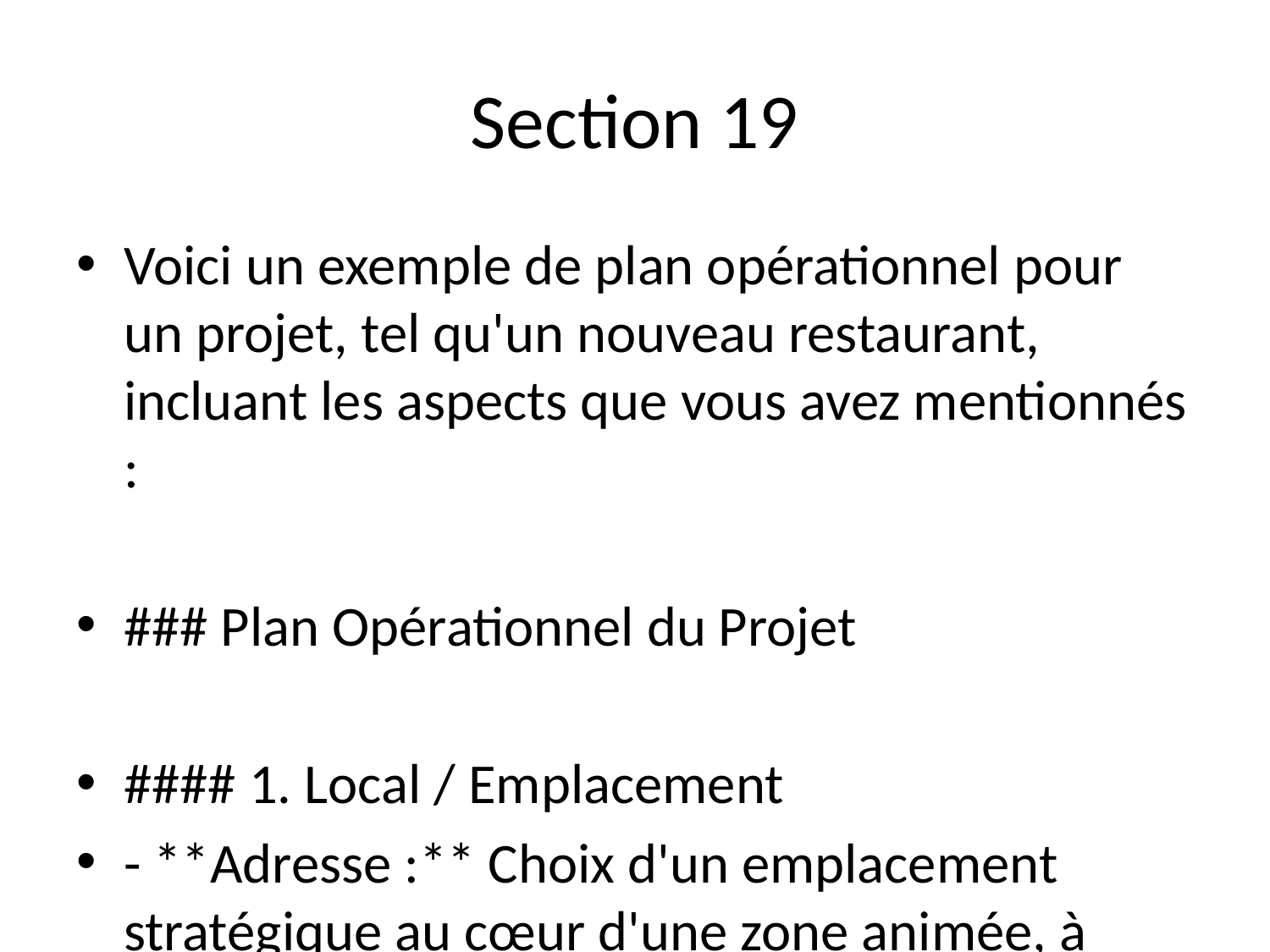

# Section 19
Voici un exemple de plan opérationnel pour un projet, tel qu'un nouveau restaurant, incluant les aspects que vous avez mentionnés :

### Plan Opérationnel du Projet

#### 1. Local / Emplacement
- **Adresse :** Choix d'un emplacement stratégique au cœur d'une zone animée, à proximité d'attractions touristiques et de bureaux pour attirer à la fois les clients locaux et les visiteurs.
- **Superficie :** Environ 150 à 200 m², avec une salle à manger pouvant accueillir 50 à 70 personnes, une cuisine adéquate et des espaces de stockage.
- **Aménagement :** Conception d’un espace accueillant et fonctionnel, avec un design intérieur attrayant, respectant les normes de sécurité et d'hygiène.
- **Accessibilité :** Assurer un accès facile pour les clients, y compris des places de stationnement à proximité et des accès pour les personnes à mobilité réduite.

#### 2. Fournisseurs / Logistique
- **Fournisseurs :** Sélection de fournisseurs locaux pour les produits frais (fruits, légumes, viandes) af